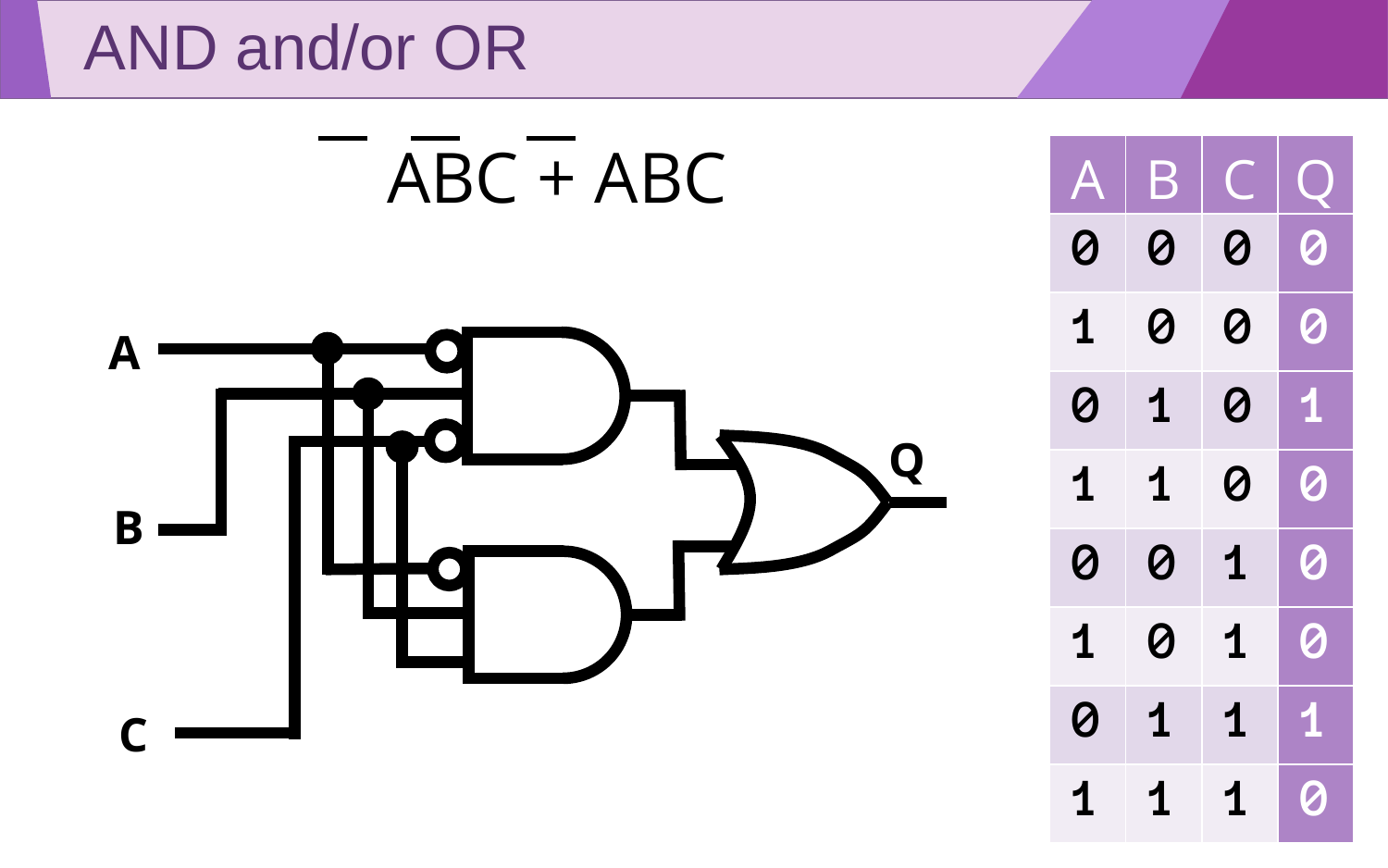

# AND and/or OR
| A | B | C | Q |
| --- | --- | --- | --- |
| 0 | 0 | 0 | 0 |
| 1 | 0 | 0 | 0 |
| 0 | 1 | 0 | 1 |
| 1 | 1 | 0 | 0 |
| 0 | 0 | 1 | 0 |
| 1 | 0 | 1 | 0 |
| 0 | 1 | 1 | 1 |
| 1 | 1 | 1 | 0 |
		ABC + ABC
A

B

Q

C

22